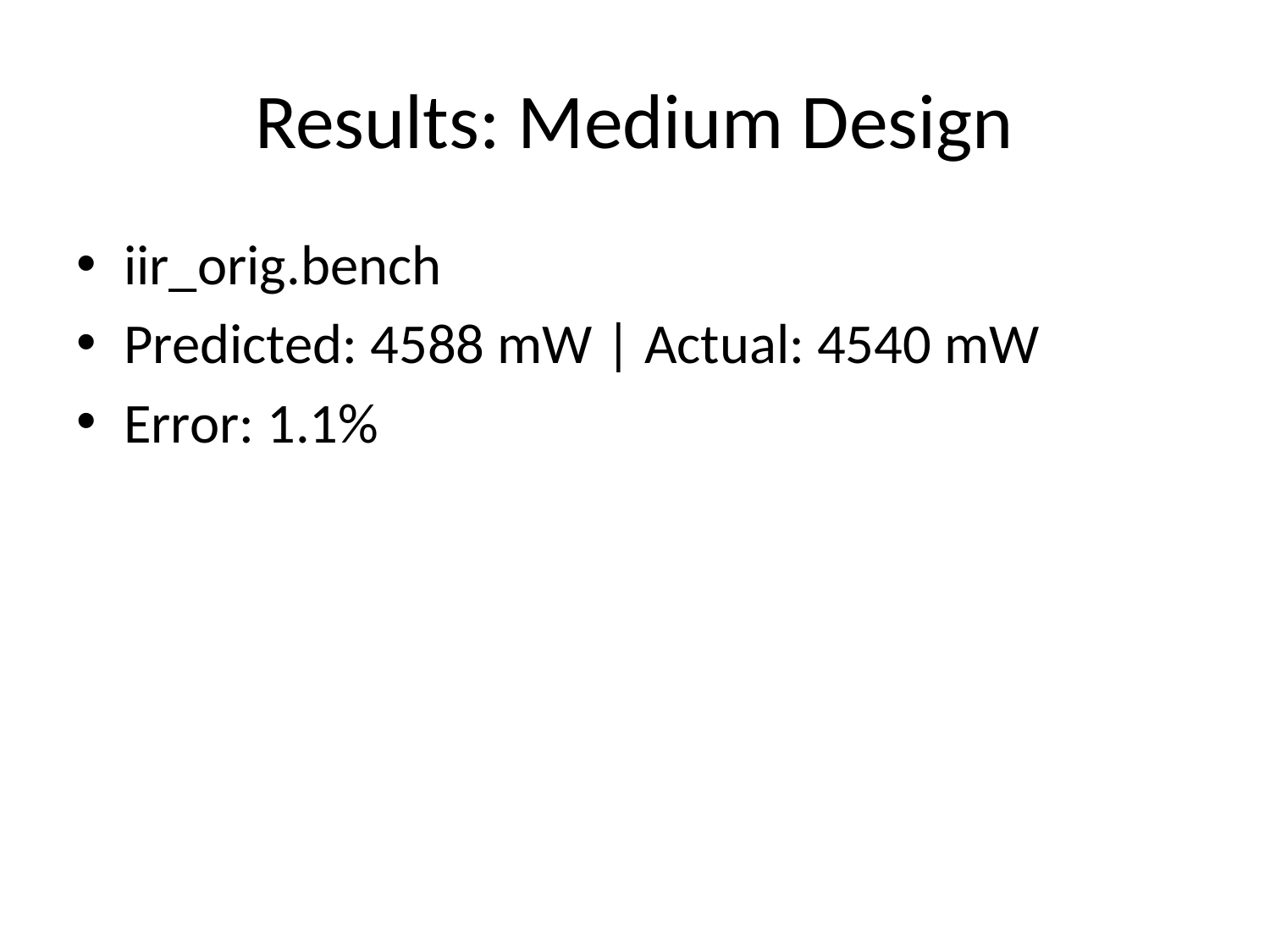

# Results: Medium Design
iir_orig.bench
Predicted: 4588 mW | Actual: 4540 mW
Error: 1.1%